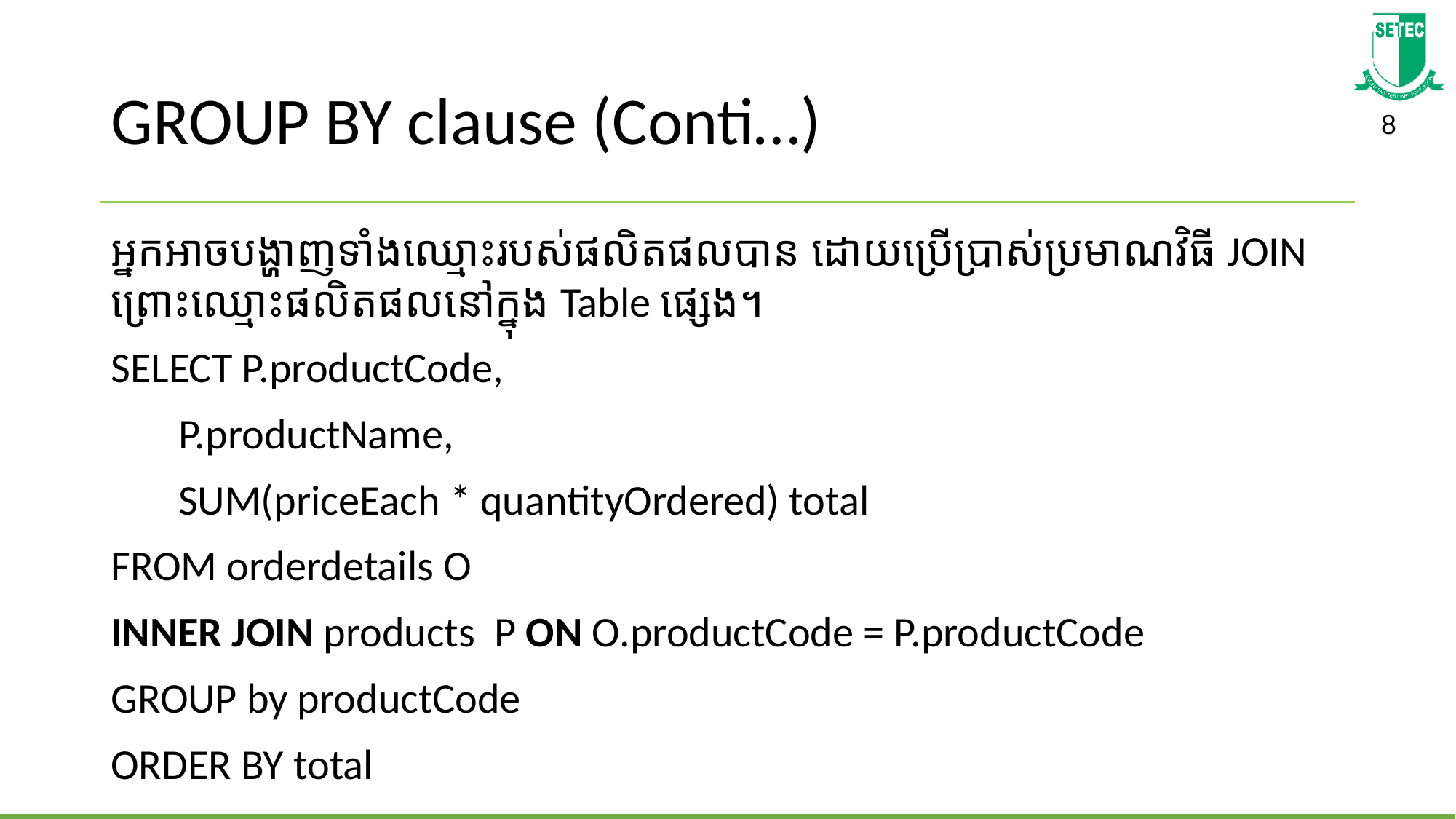

# GROUP BY clause (Conti…)
អ្នក​អាច​បង្ហាញទាំងឈ្មោះ​របស់​ផលិតផល​បាន​ ដោយ​ប្រើប្រាស់​ប្រមាណវិធី JOIN ព្រោះឈ្មោះផលិតផល​នៅក្នុង​ Table ផ្សេង។
SELECT P.productCode,
       P.productName,
       SUM(priceEach * quantityOrdered) total
FROM orderdetails O
INNER JOIN products  P ON O.productCode = P.productCode
GROUP by productCode
ORDER BY total